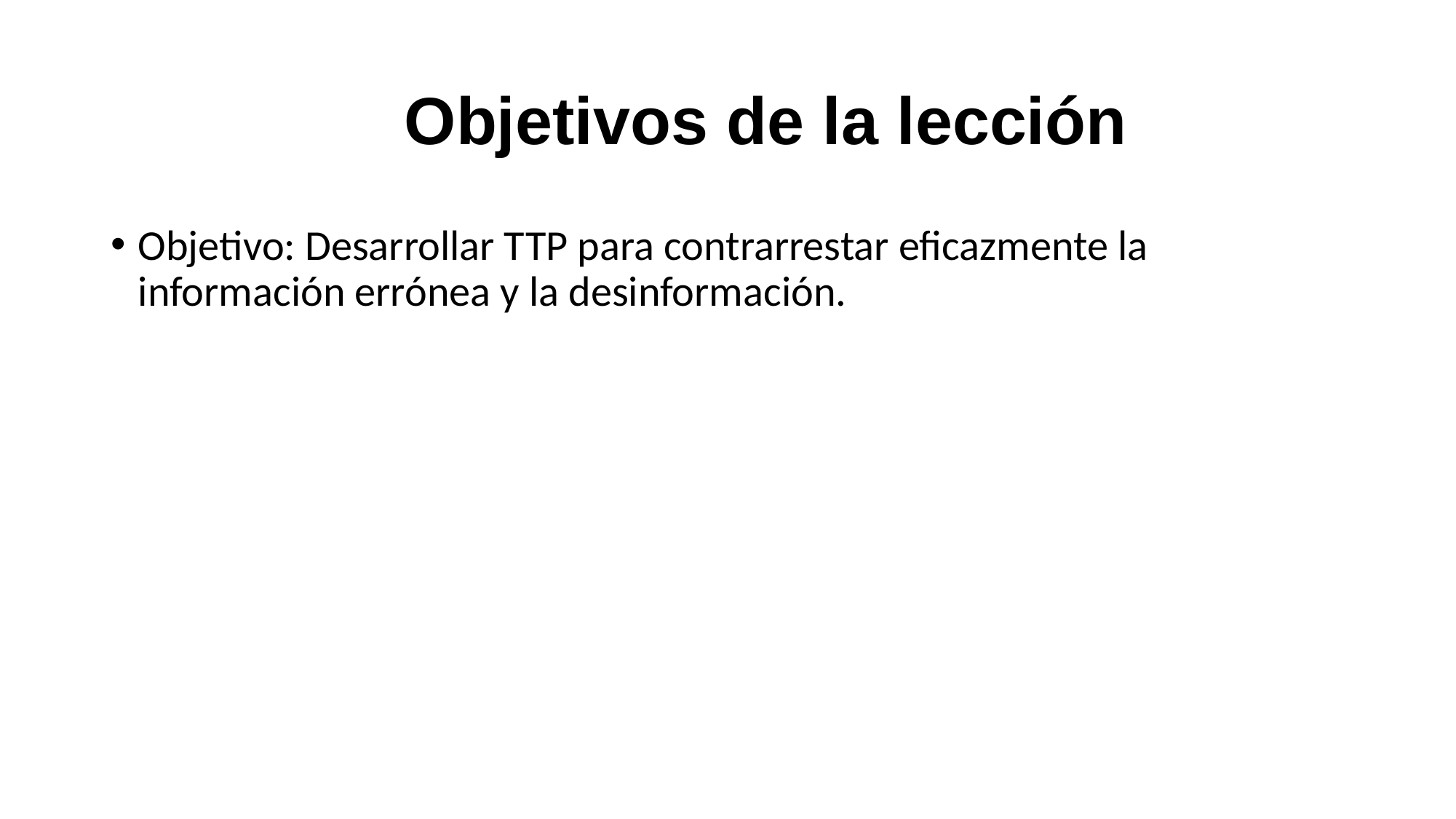

# Objetivos de la lección
Objetivo: Desarrollar TTP para contrarrestar eficazmente la información errónea y la desinformación.